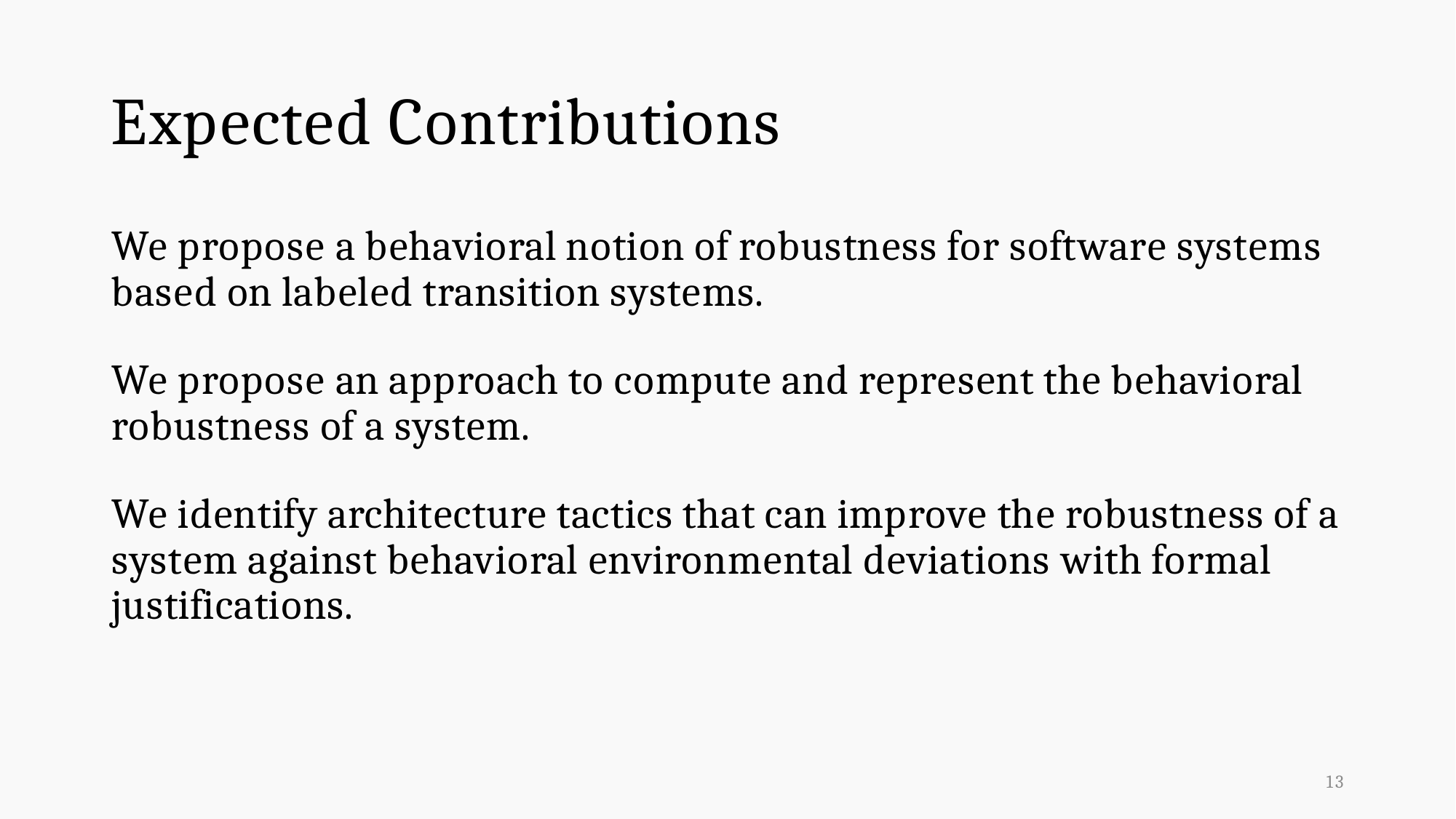

# Expected Contributions
We propose a behavioral notion of robustness for software systems based on labeled transition systems.
We propose an approach to compute and represent the behavioral robustness of a system.
We identify architecture tactics that can improve the robustness of a system against behavioral environmental deviations with formal justifications.
13